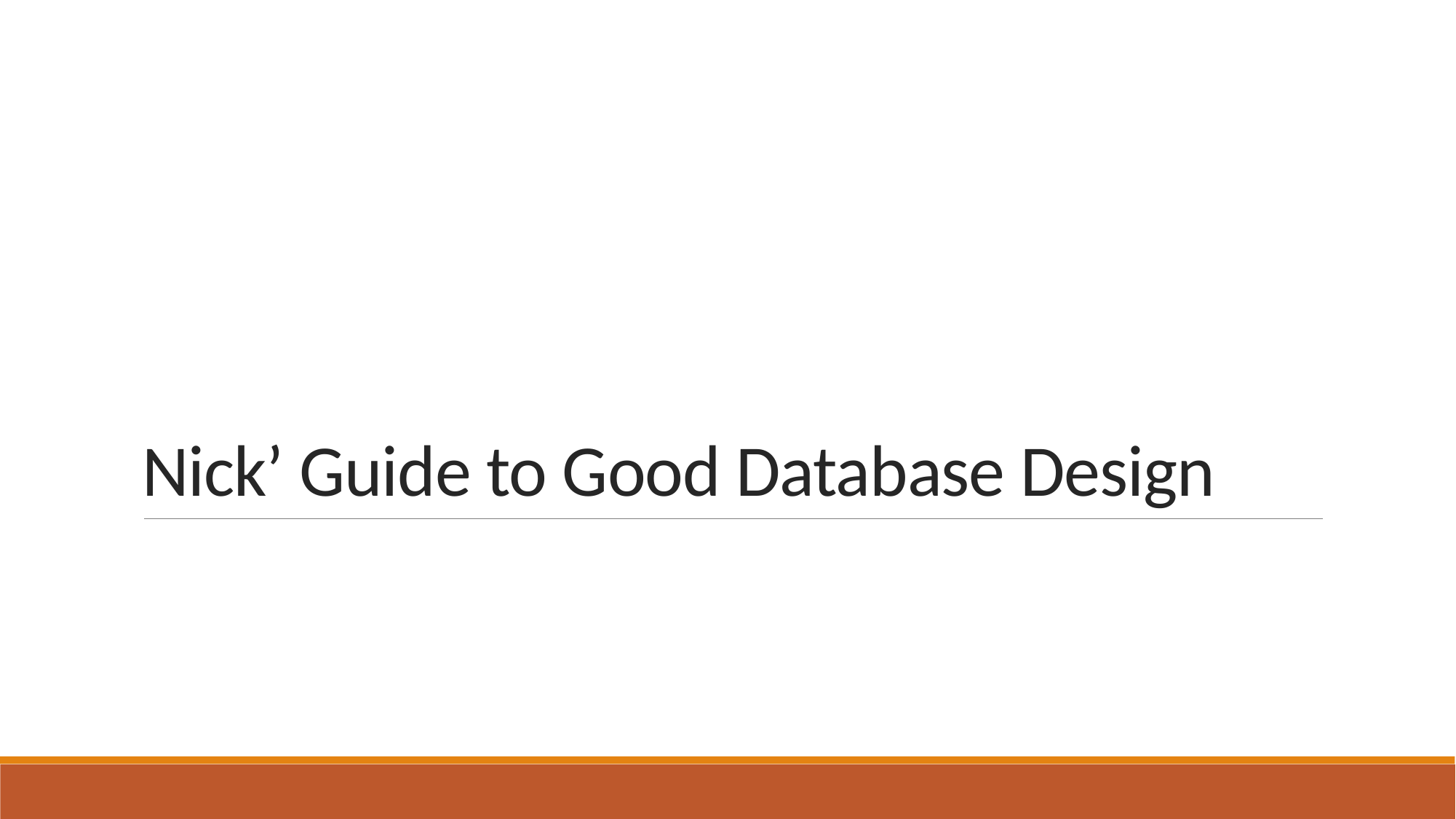

# Nick’ Guide to Good Database Design